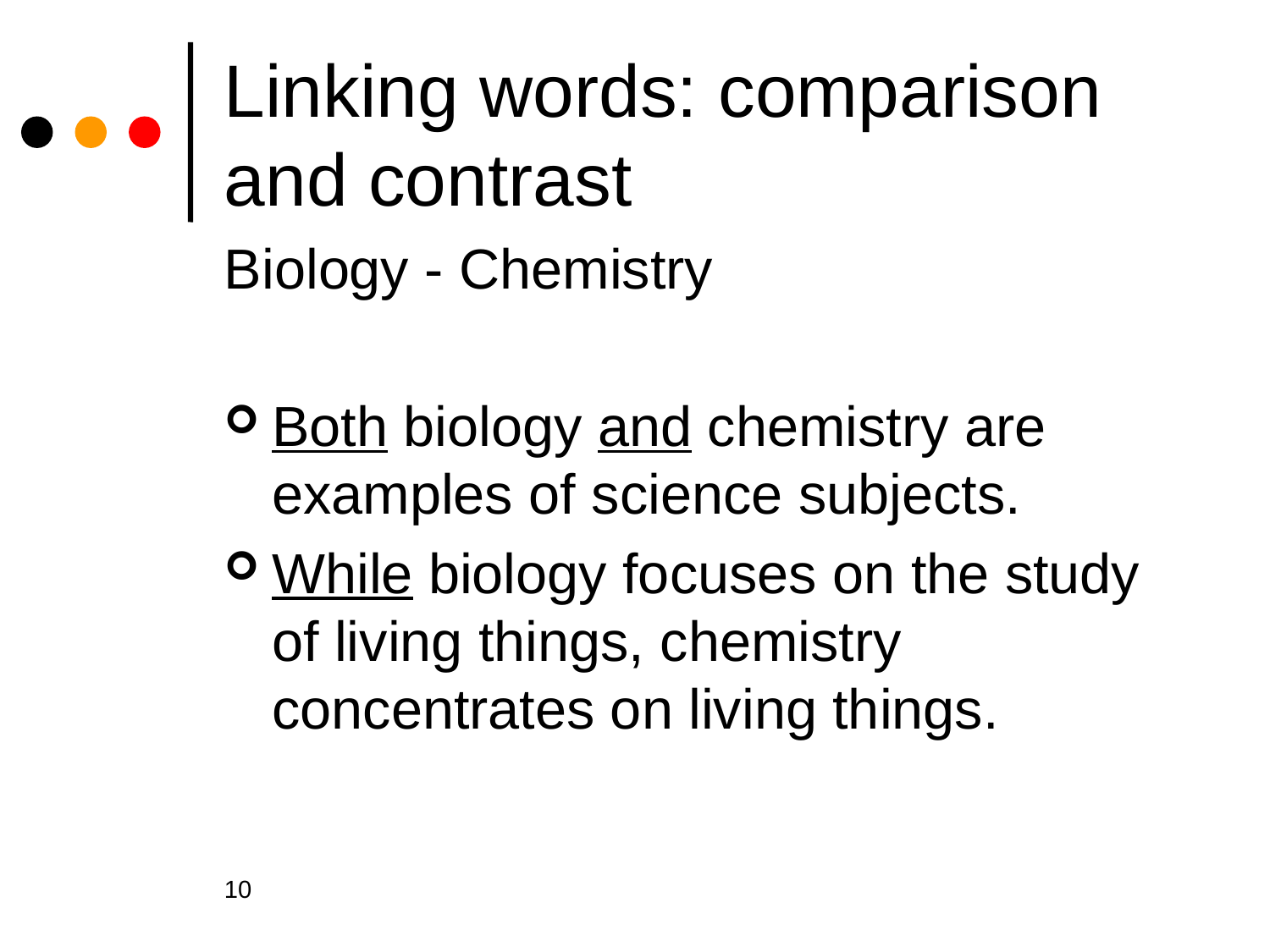

# Linking words: comparison and contrast
Biology - Chemistry

Both biology and chemistry are examples of science subjects.
While biology focuses on the study of living things, chemistry concentrates on living things.

10